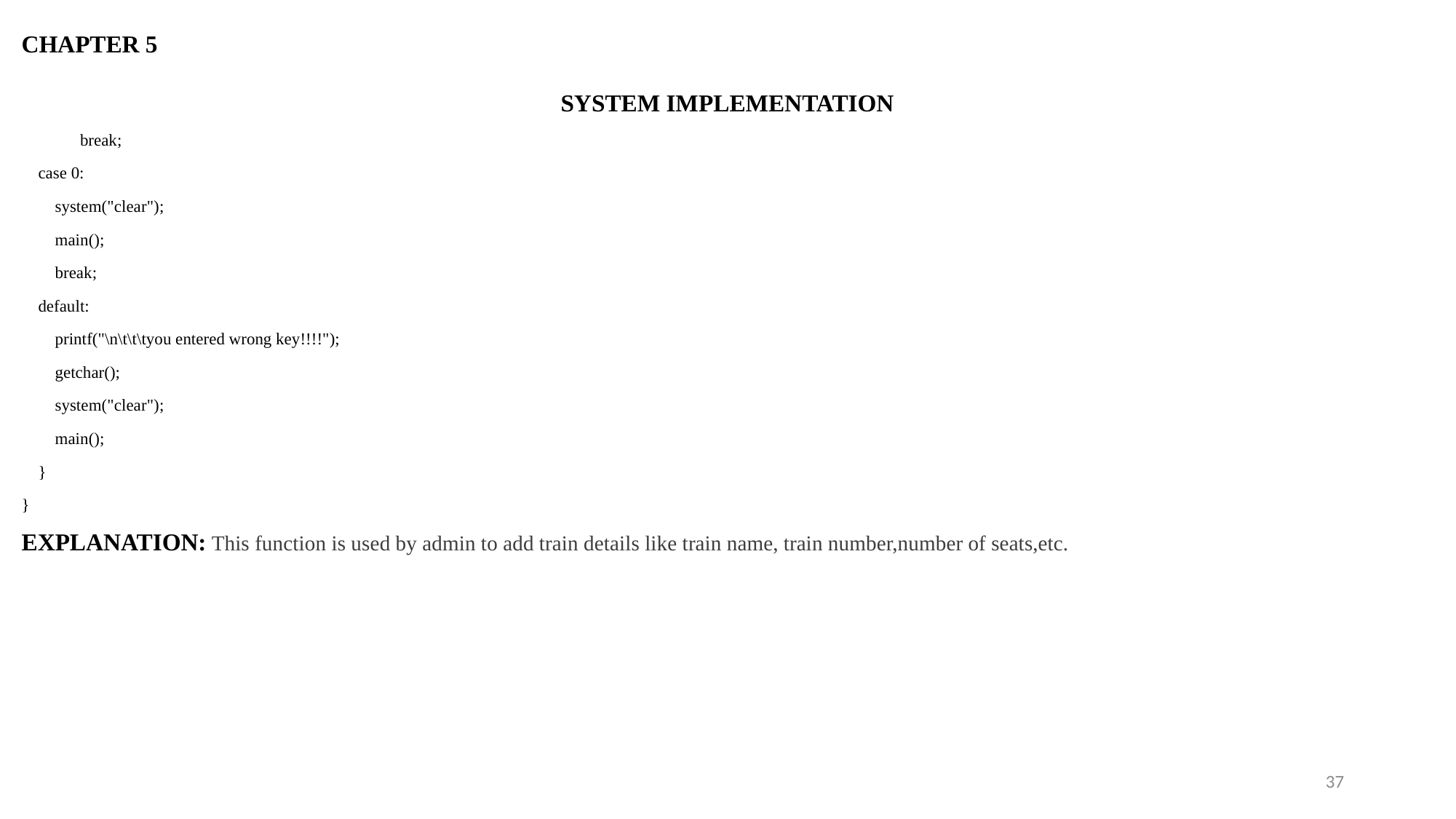

CHAPTER 5
SYSTEM IMPLEMENTATION
              break;
    case 0:
        system("clear");
        main();
        break;
    default:
        printf("\n\t\t\tyou entered wrong key!!!!");
        getchar();
        system("clear");
        main();
    }
}
EXPLANATION: This function is used by admin to add train details like train name, train number,number of seats,etc.
37